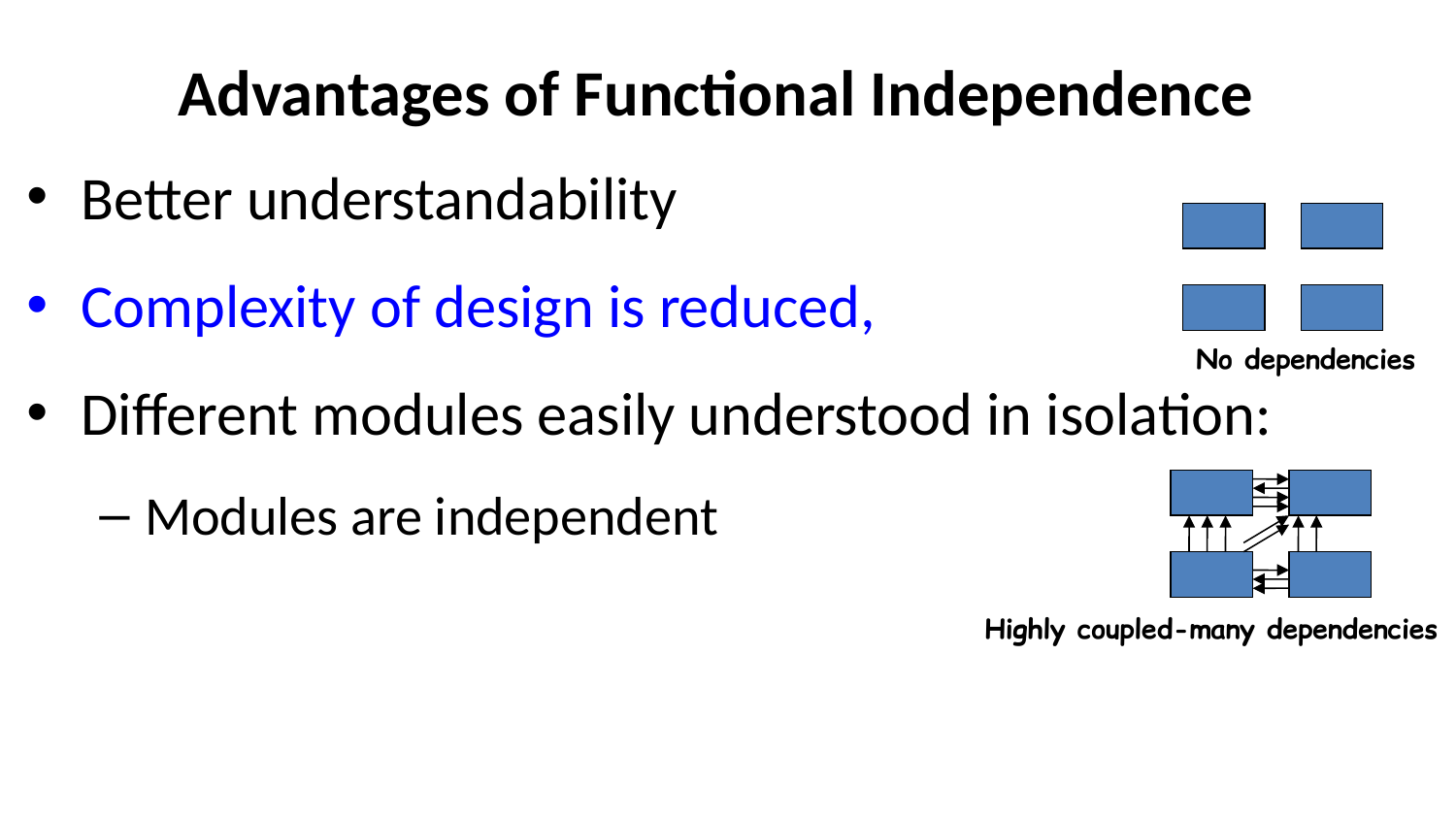

# Advantages of Functional Independence
Better understandability
Complexity of design is reduced,
Different modules easily understood in isolation:
Modules are independent

No dependencies

Highly coupled-many dependencies